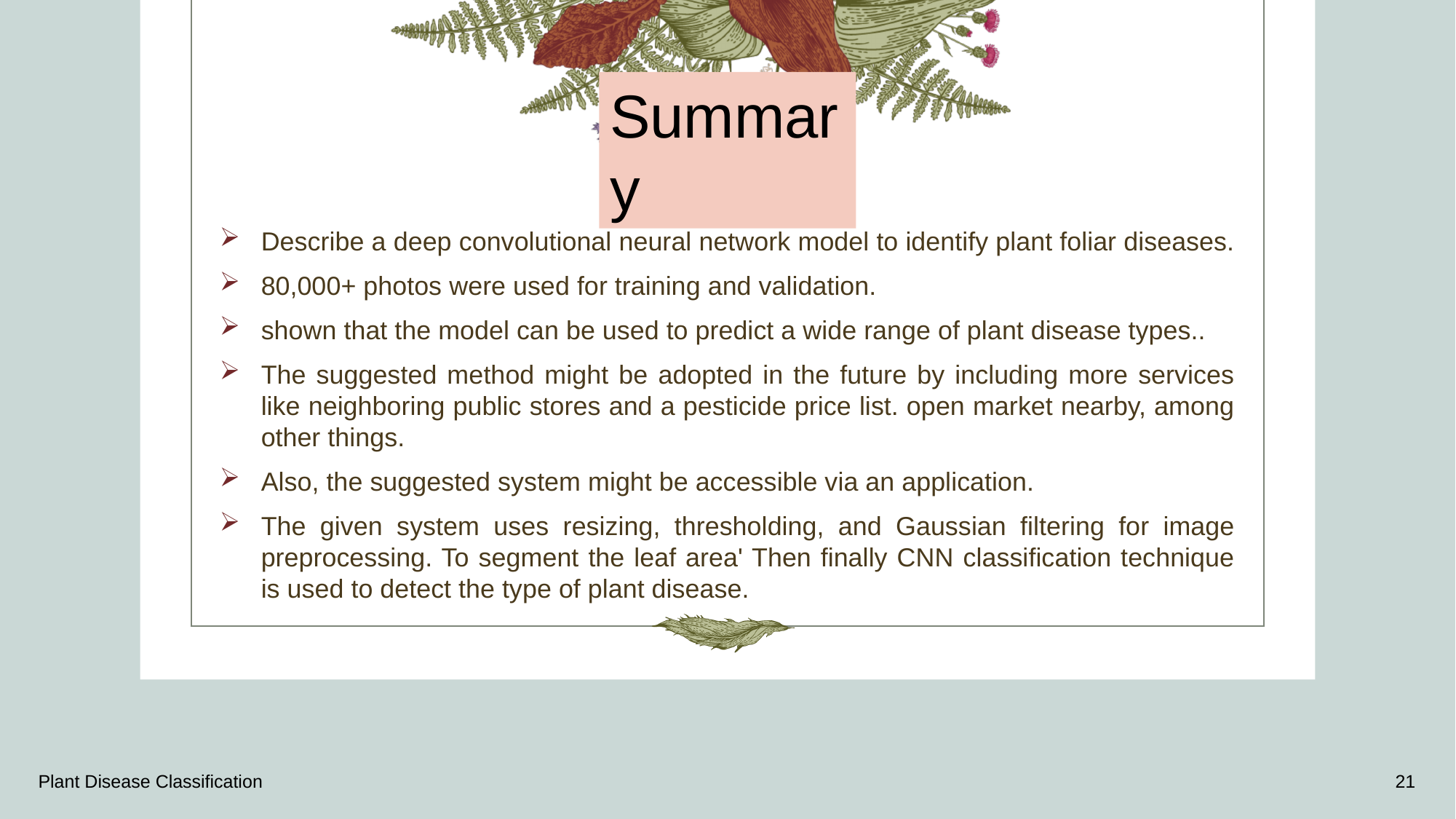

Summary
Describe a deep convolutional neural network model to identify plant foliar diseases.
80,000+ photos were used for training and validation.
shown that the model can be used to predict a wide range of plant disease types..
The suggested method might be adopted in the future by including more services like neighboring public stores and a pesticide price list. open market nearby, among other things.
Also, the suggested system might be accessible via an application.
The given system uses resizing, thresholding, and Gaussian filtering for image preprocessing. To segment the leaf area' Then finally CNN classification technique is used to detect the type of plant disease.
Plant Disease Classification
21